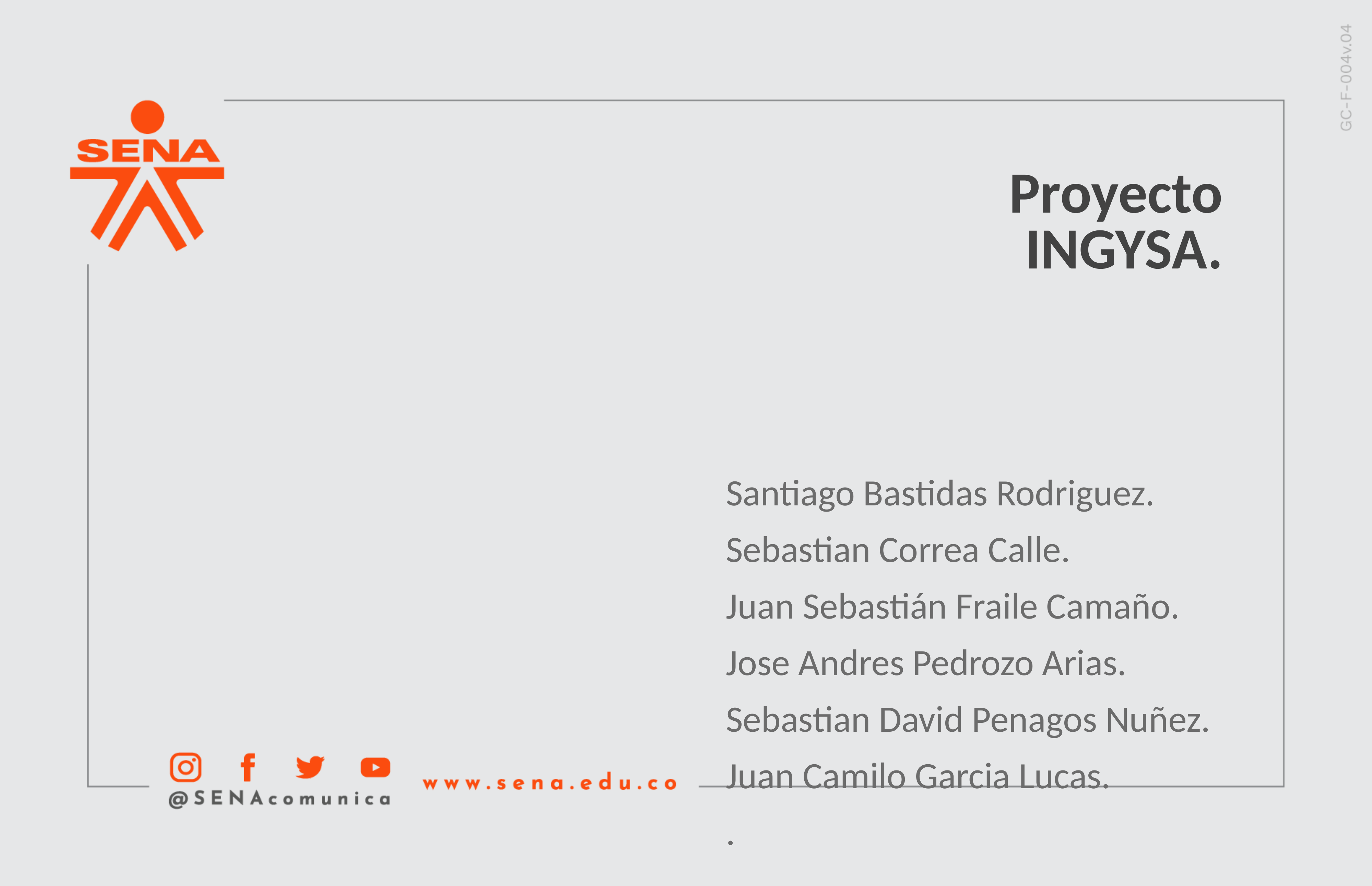

Proyecto INGYSA.

Santiago Bastidas Rodriguez.
Sebastian Correa Calle.
Juan Sebastián Fraile Camaño.
Jose Andres Pedrozo Arias.
Sebastian David Penagos Nuñez.
Juan Camilo Garcia Lucas.
.